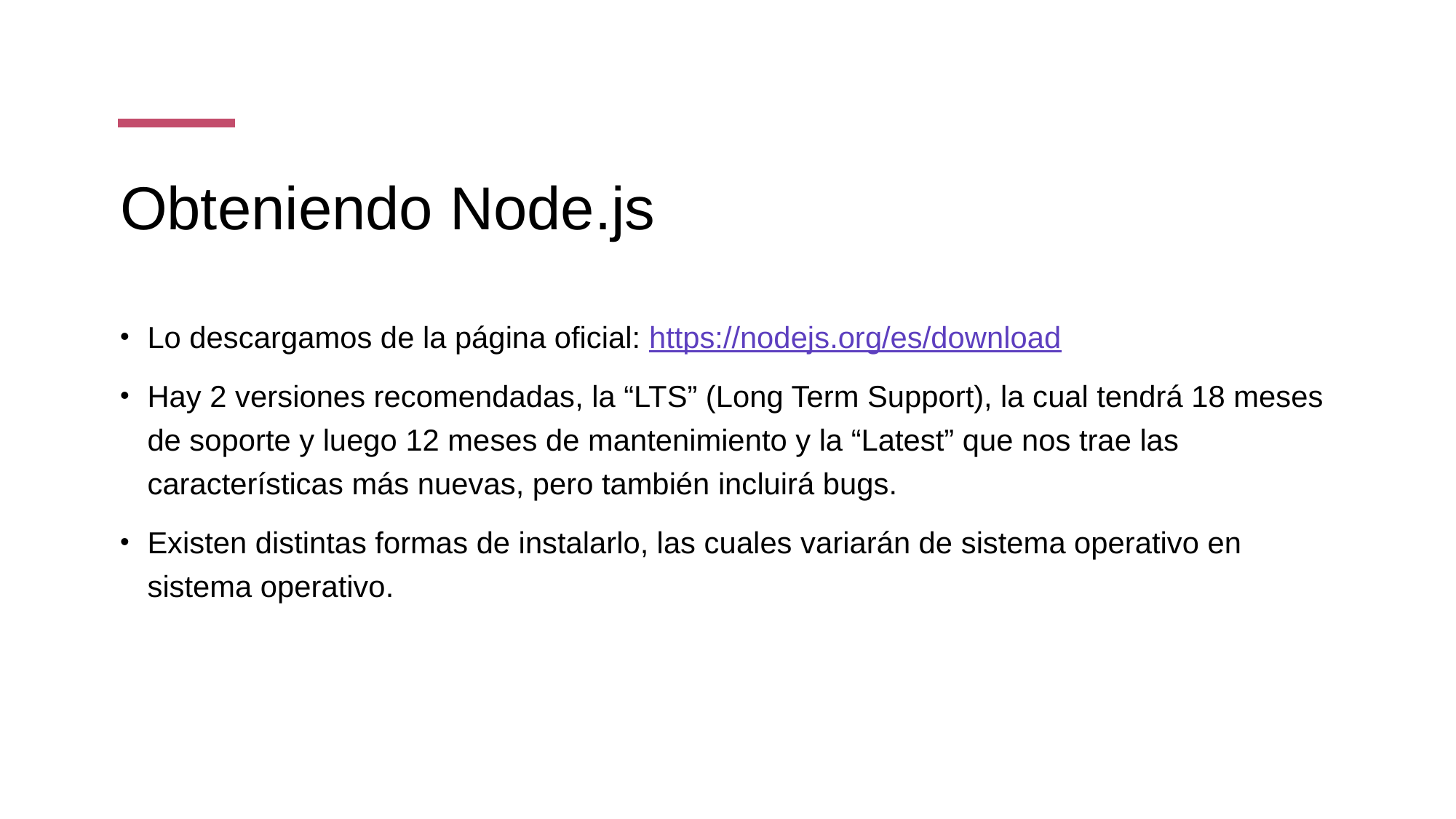

# Obteniendo Node.js
Lo descargamos de la página oficial: https://nodejs.org/es/download
Hay 2 versiones recomendadas, la “LTS” (Long Term Support), la cual tendrá 18 meses de soporte y luego 12 meses de mantenimiento y la “Latest” que nos trae las características más nuevas, pero también incluirá bugs.
Existen distintas formas de instalarlo, las cuales variarán de sistema operativo en sistema operativo.